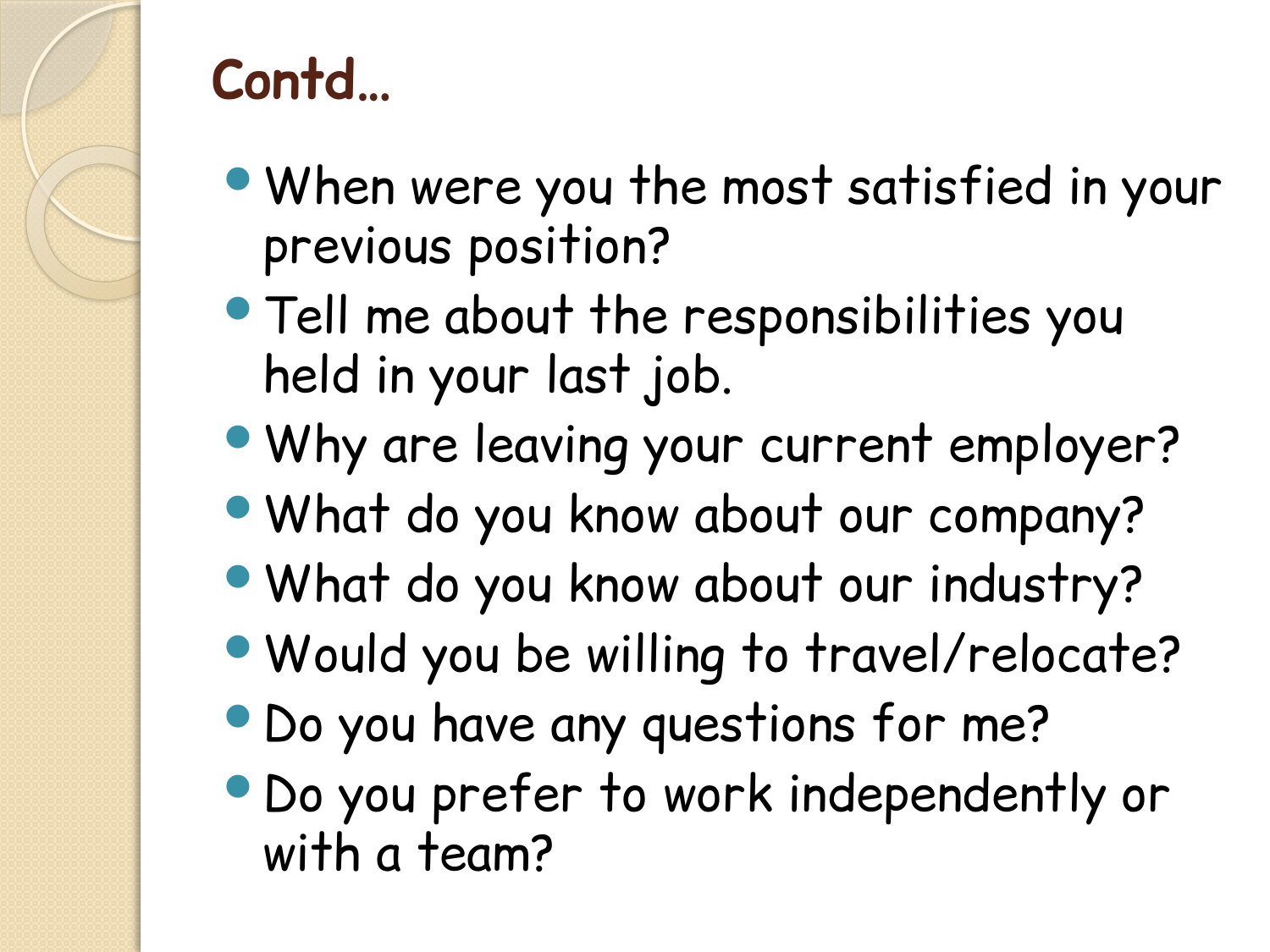

# Contd…
When were you the most satisfied in your previous position?
Tell me about the responsibilities you held in your last job.
Why are leaving your current employer?
What do you know about our company?
What do you know about our industry?
Would you be willing to travel/relocate?
Do you have any questions for me?
Do you prefer to work independently or with a team?